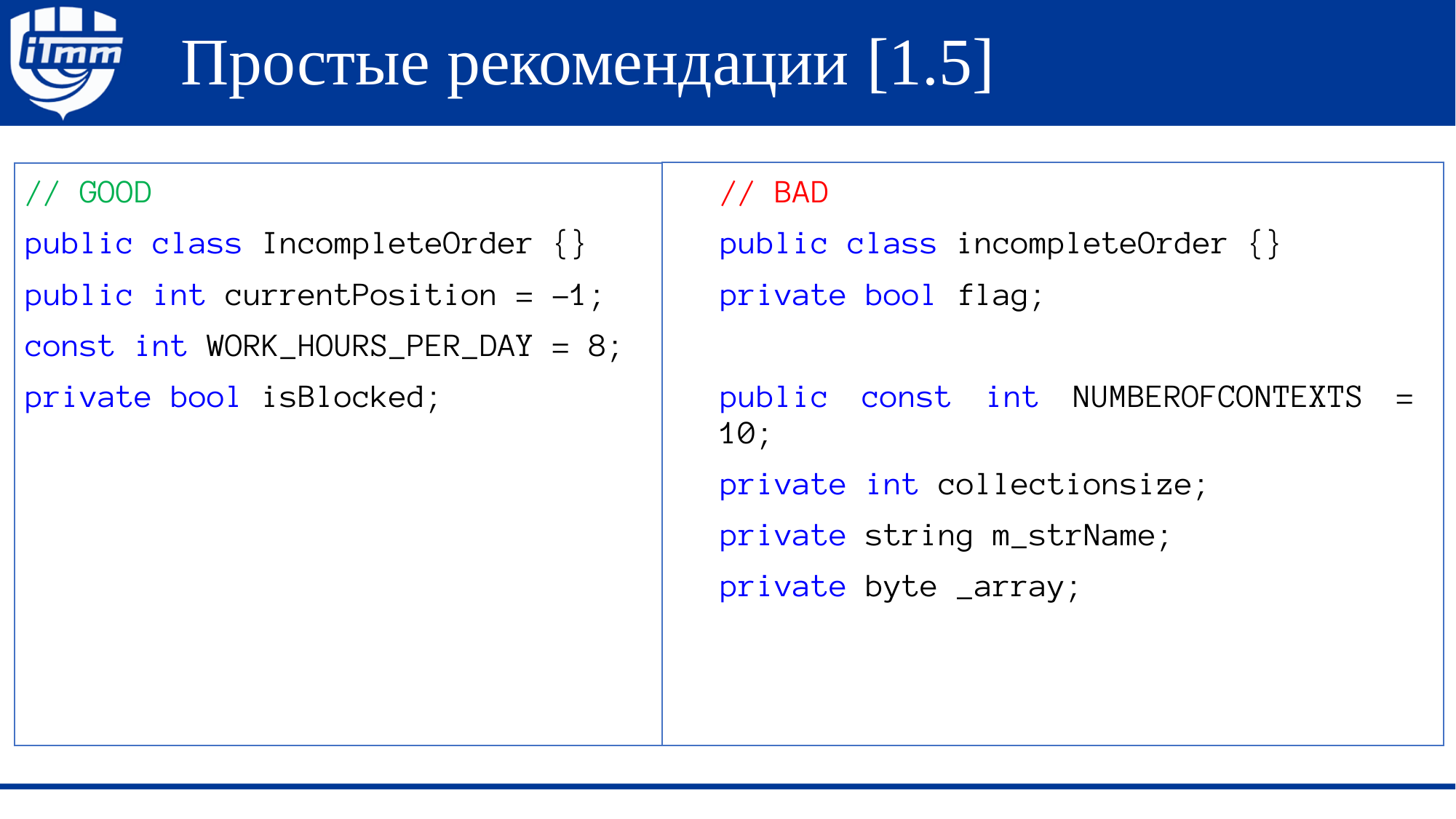

# Простые рекомендации [1.5]

// GOOD
public class IncompleteOrder {}
public int currentPosition = -1;
const int WORK_HOURS_PER_DAY = 8;
private bool isBlocked;

// BAD
public class incompleteOrder {}
private bool flag;

public const int NUMBEROFCONTEXTS = 10;
private int collectionsize;
private string m_strName;
private byte _array;